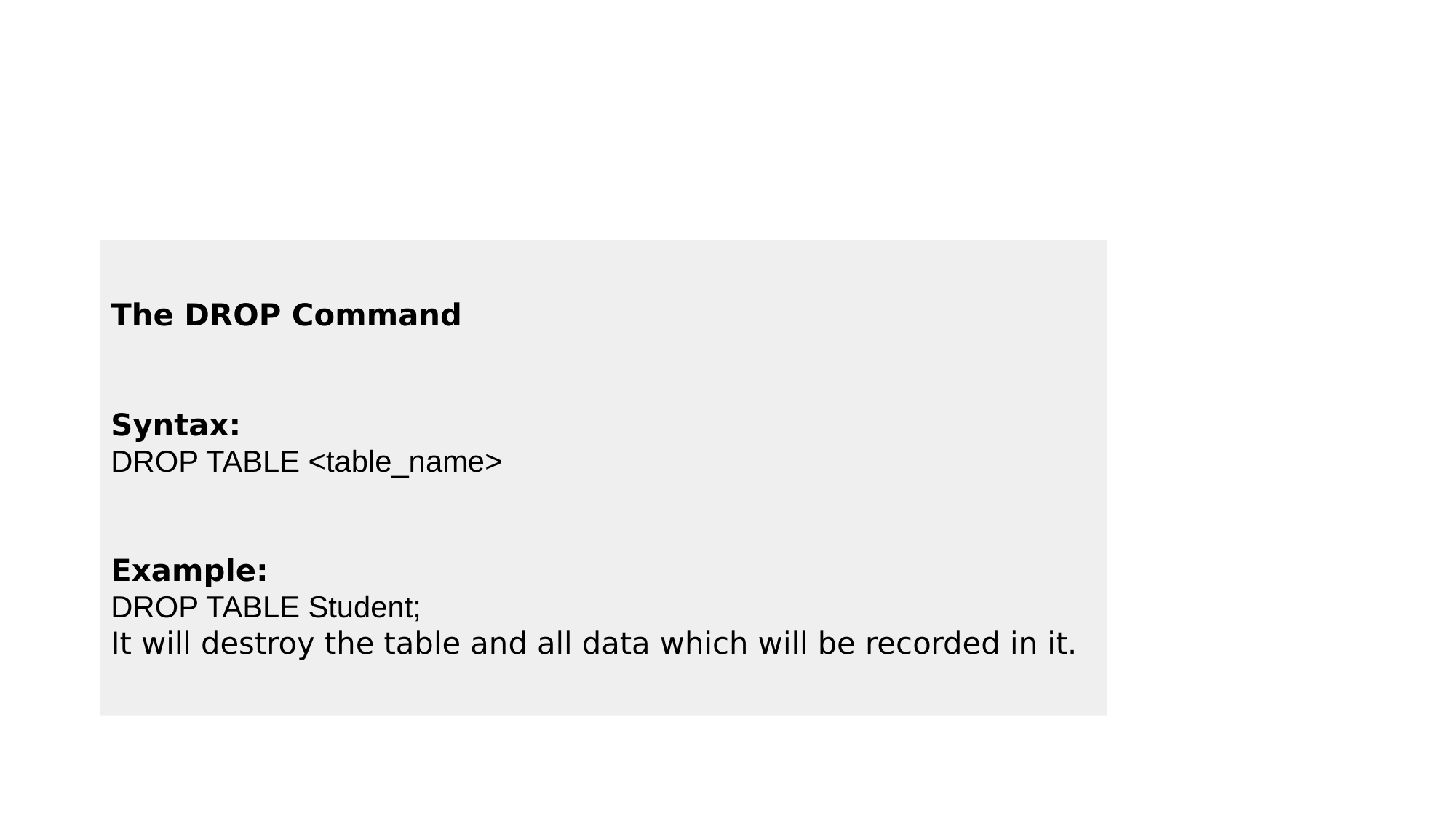

#
The DROP Command

Syntax:
DROP TABLE <table_name>

Example:
DROP TABLE Student;
It will destroy the table and all data which will be recorded in it.